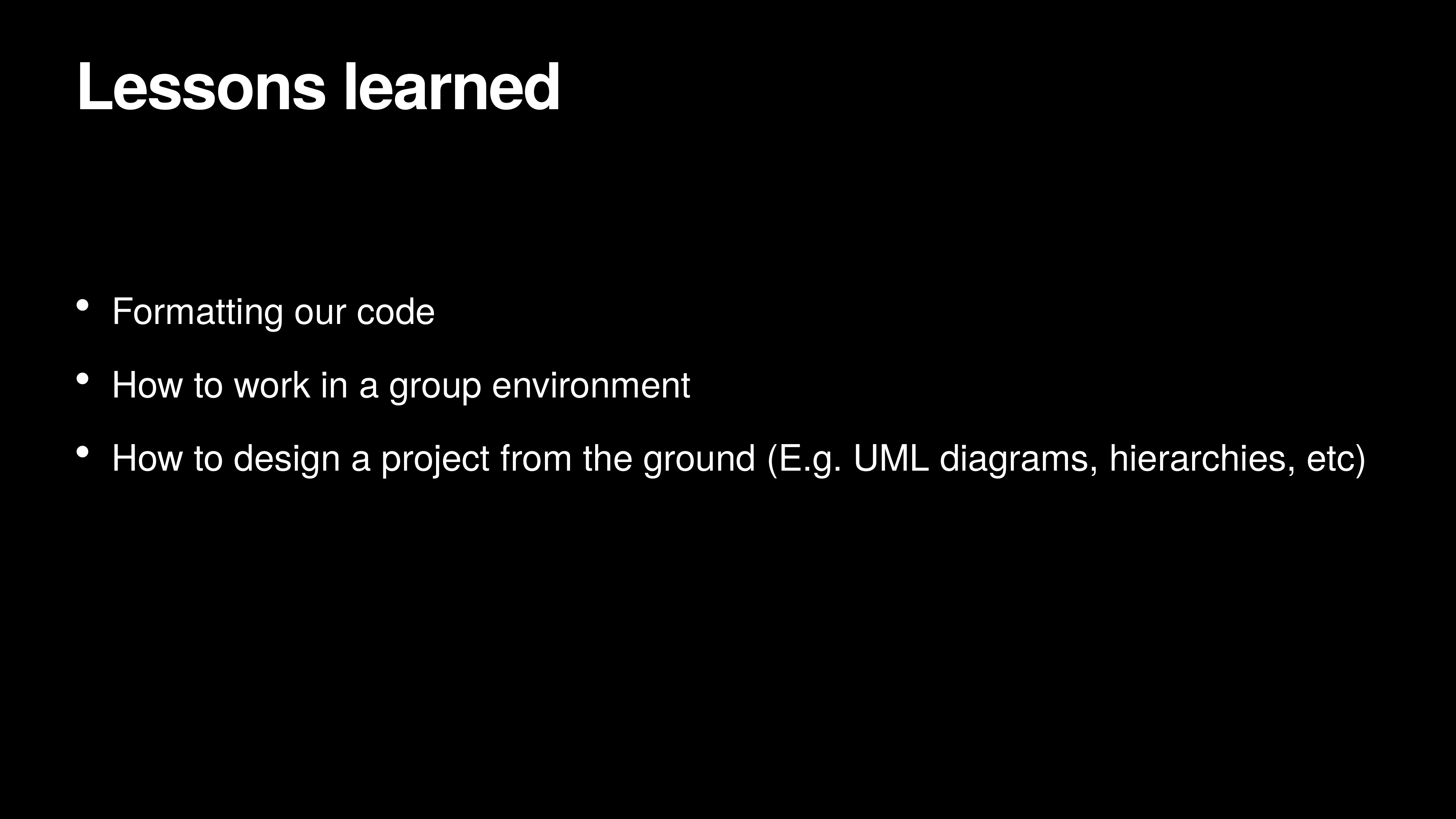

# Lessons learned
Formatting our code
How to work in a group environment
How to design a project from the ground (E.g. UML diagrams, hierarchies, etc)